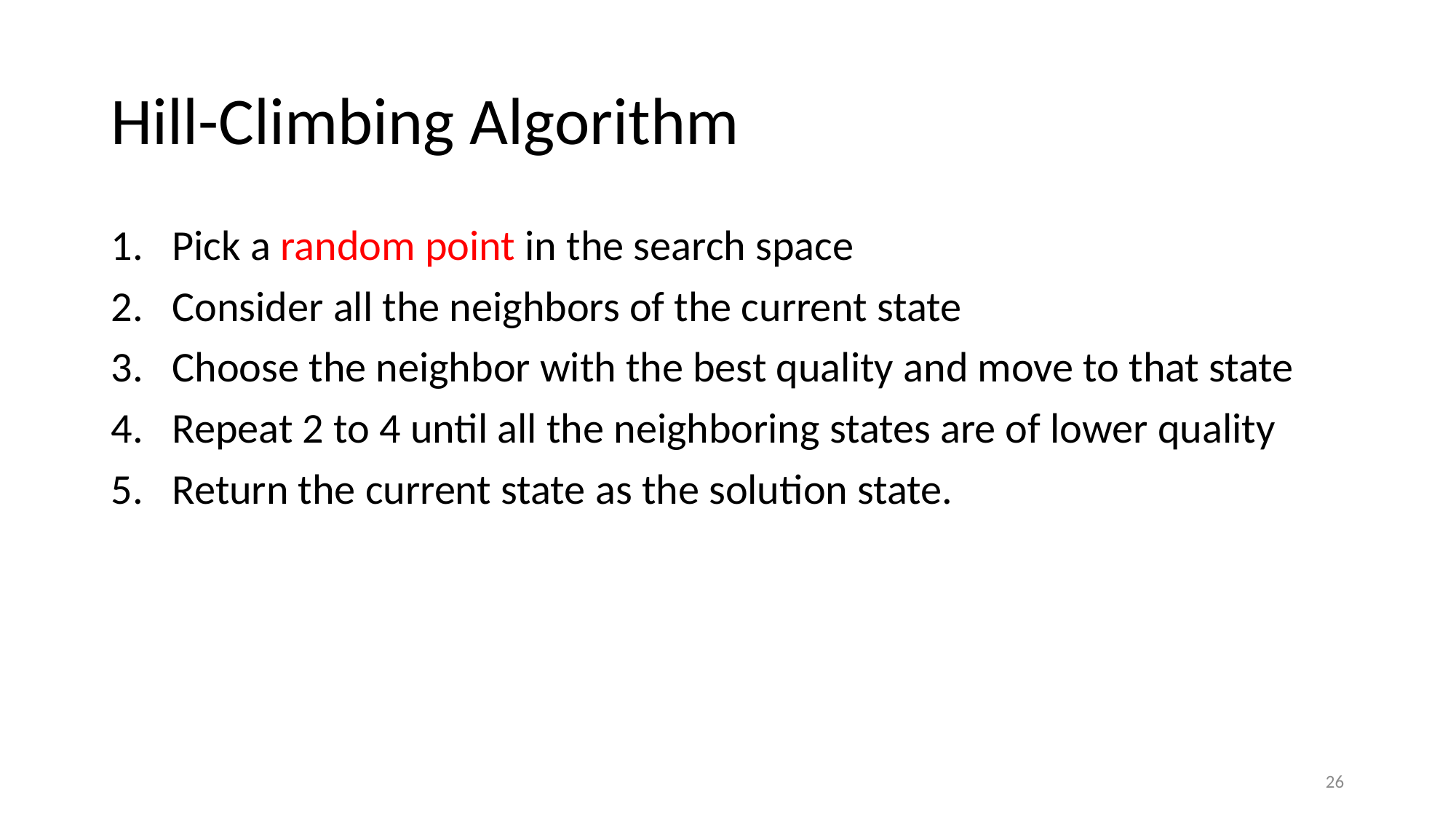

# Hill-Climbing Algorithm
Pick a random point in the search space
Consider all the neighbors of the current state
Choose the neighbor with the best quality and move to that state
Repeat 2 to 4 until all the neighboring states are of lower quality
Return the current state as the solution state.
26